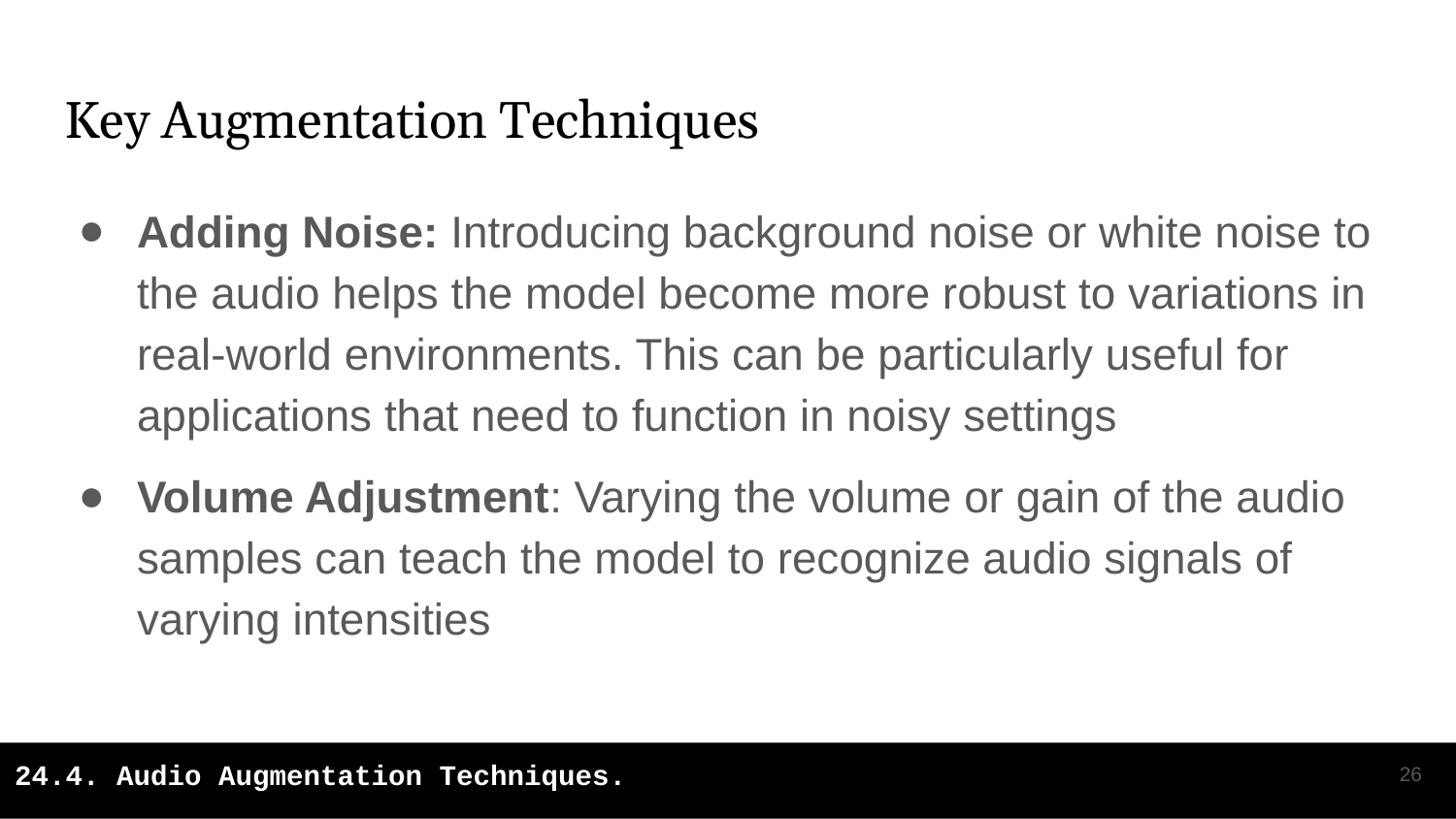

# Key Augmentation Techniques
Adding Noise: Introducing background noise or white noise to the audio helps the model become more robust to variations in real-world environments. This can be particularly useful for applications that need to function in noisy settings
Volume Adjustment: Varying the volume or gain of the audio samples can teach the model to recognize audio signals of varying intensities
26
24.4. Audio Augmentation Techniques.